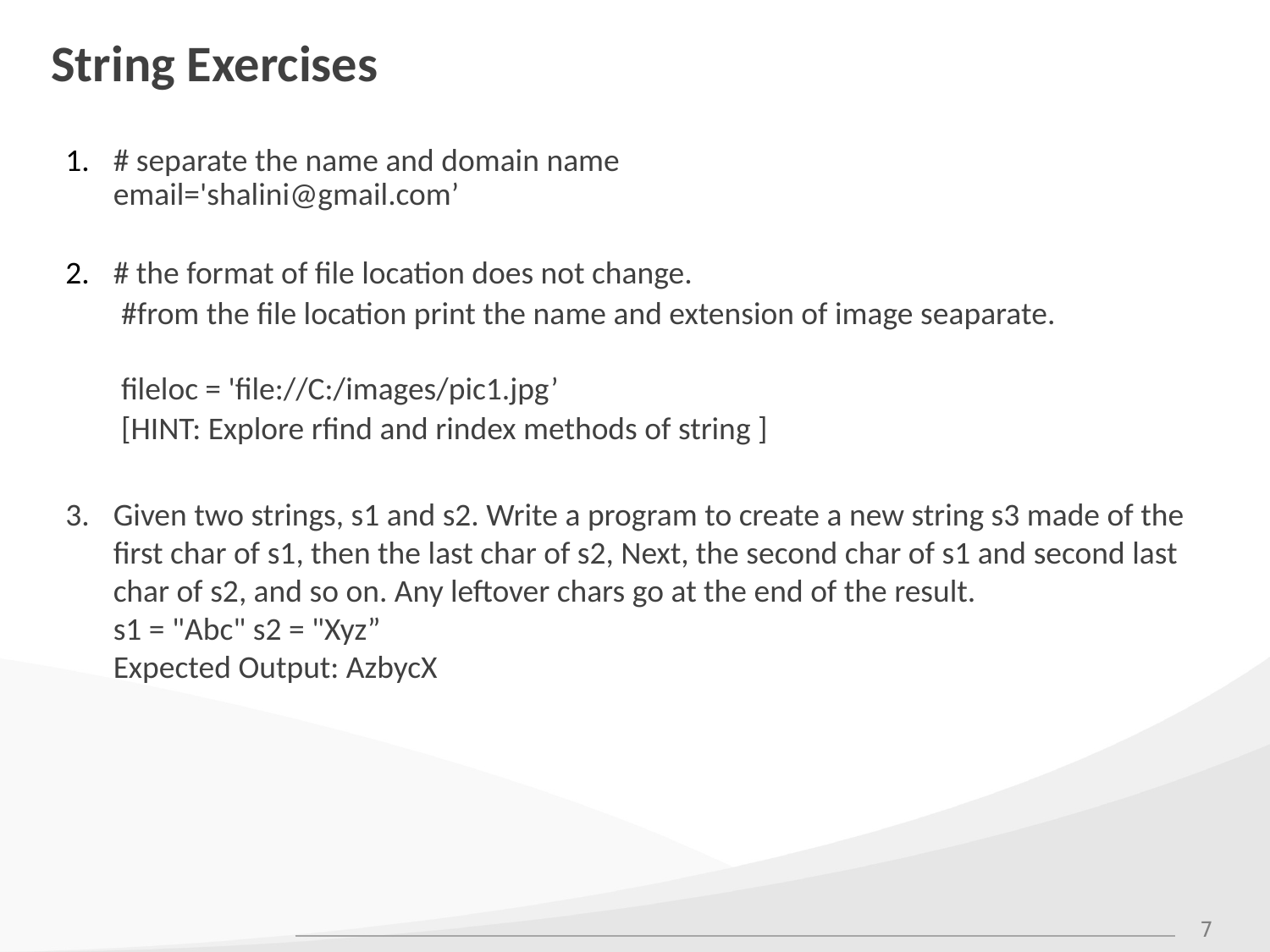

# String Exercises
# separate the name and domain name email='shalini@gmail.com’
# the format of file location does not change.
#from the file location print the name and extension of image seaparate.
fileloc = 'file://C:/images/pic1.jpg’
[HINT: Explore rfind and rindex methods of string ]

Given two strings, s1 and s2. Write a program to create a new string s3 made of the first char of s1, then the last char of s2, Next, the second char of s1 and second last char of s2, and so on. Any leftover chars go at the end of the result.
s1 = "Abc" s2 = "Xyz”
Expected Output: AzbycX